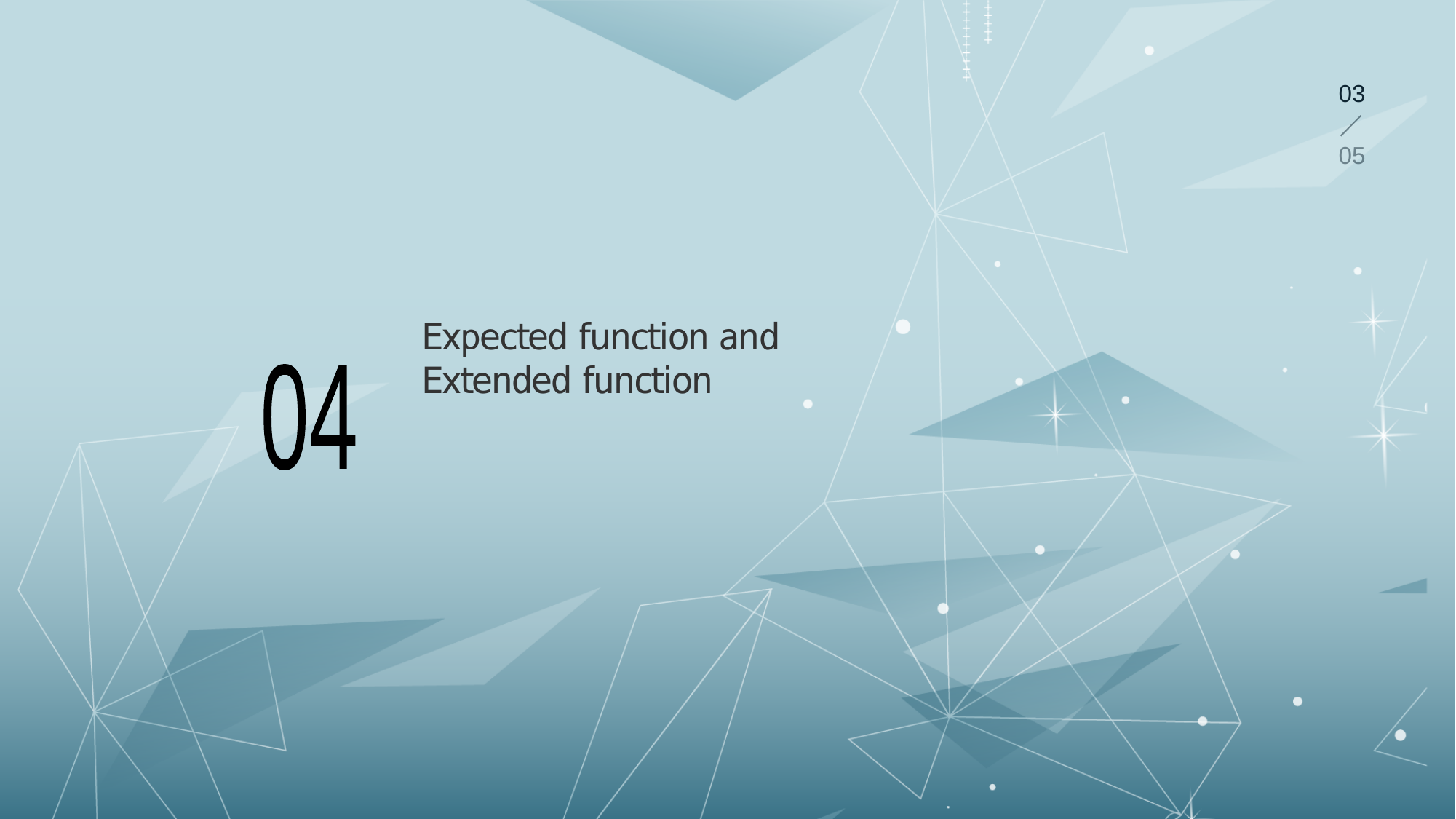

03
05
# Expected function and Extended function
04